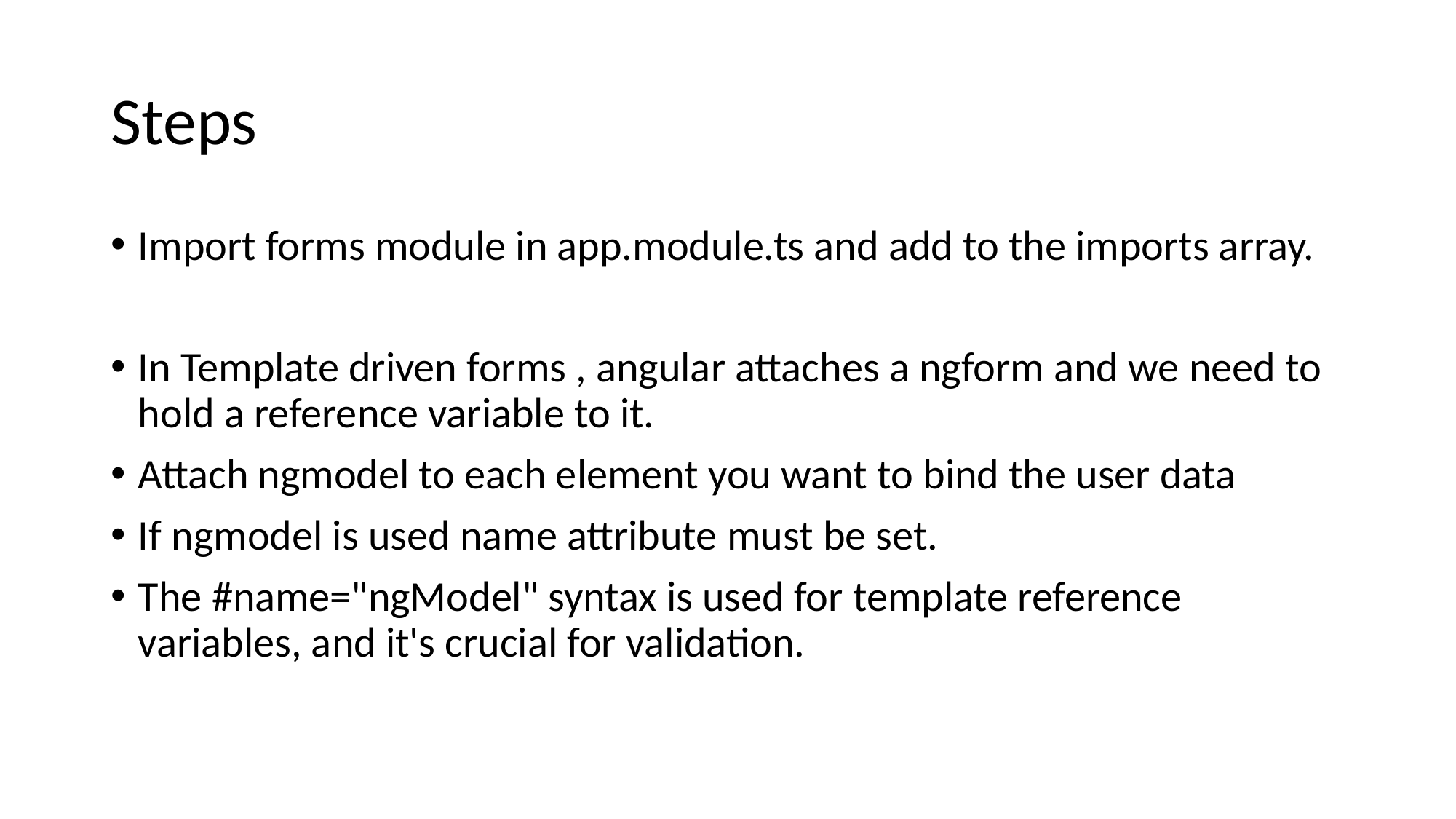

# Steps
Import forms module in app.module.ts and add to the imports array.

In Template driven forms , angular attaches a ngform and we need to hold a reference variable to it.
Attach ngmodel to each element you want to bind the user data
If ngmodel is used name attribute must be set.
The #name="ngModel" syntax is used for template reference variables, and it's crucial for validation.